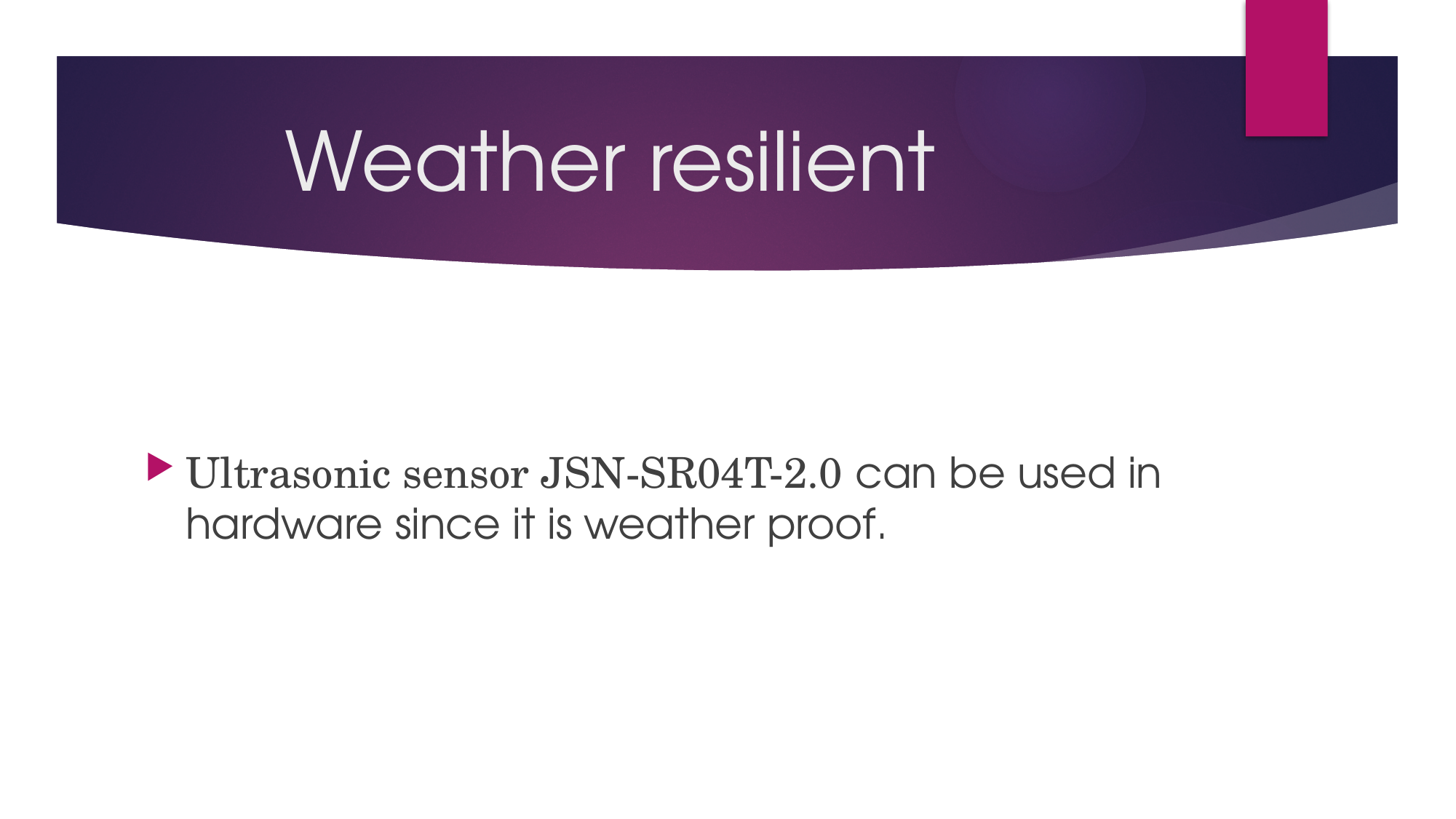

# Weather resilient
Ultrasonic sensor JSN-SR04T-2.0 can be used in hardware since it is weather proof.